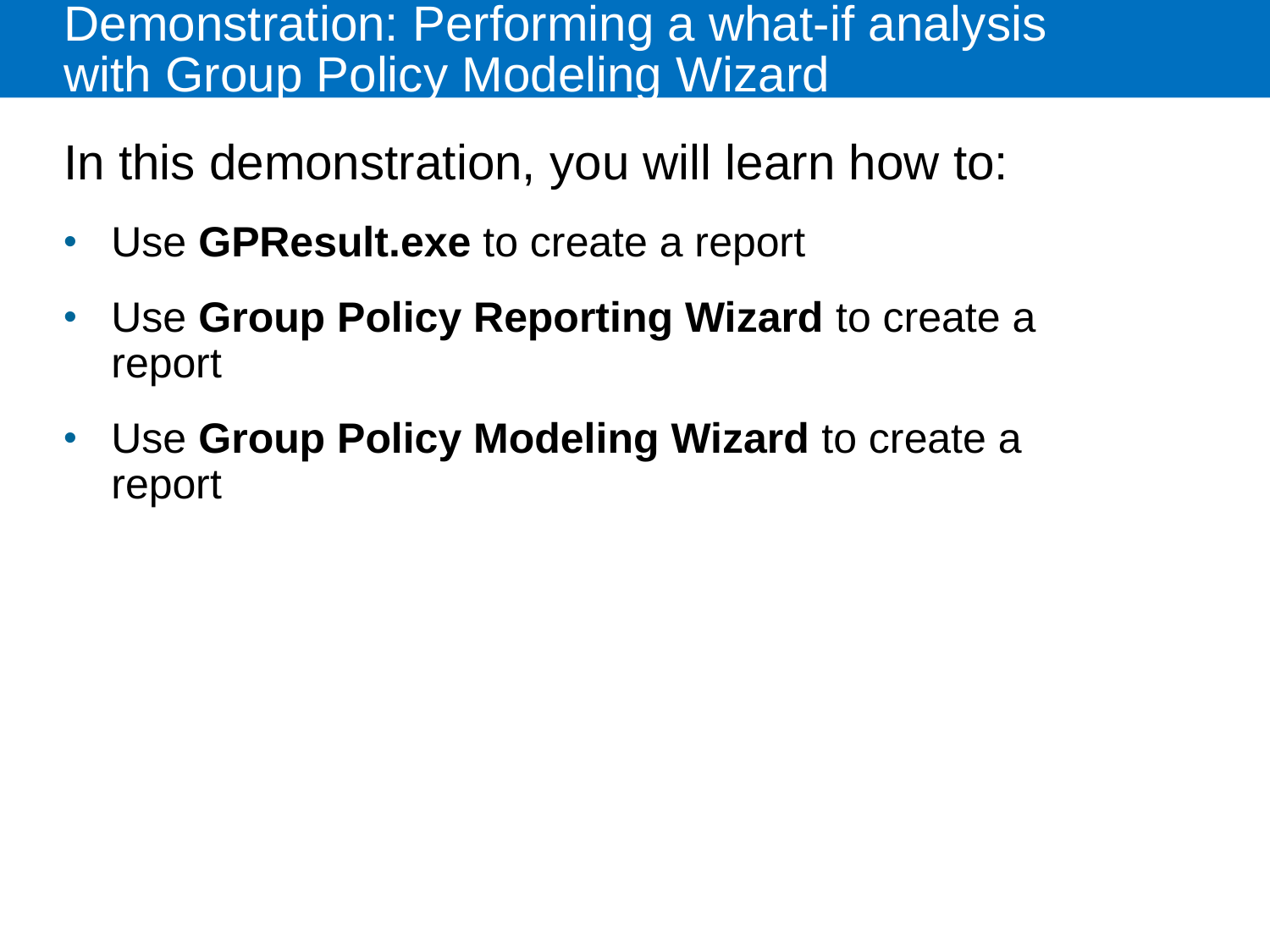

# Demonstration: Performing a what-if analysis with Group Policy Modeling Wizard
In this demonstration, you will learn how to:
Use GPResult.exe to create a report
Use Group Policy Reporting Wizard to create a report
Use Group Policy Modeling Wizard to create a report